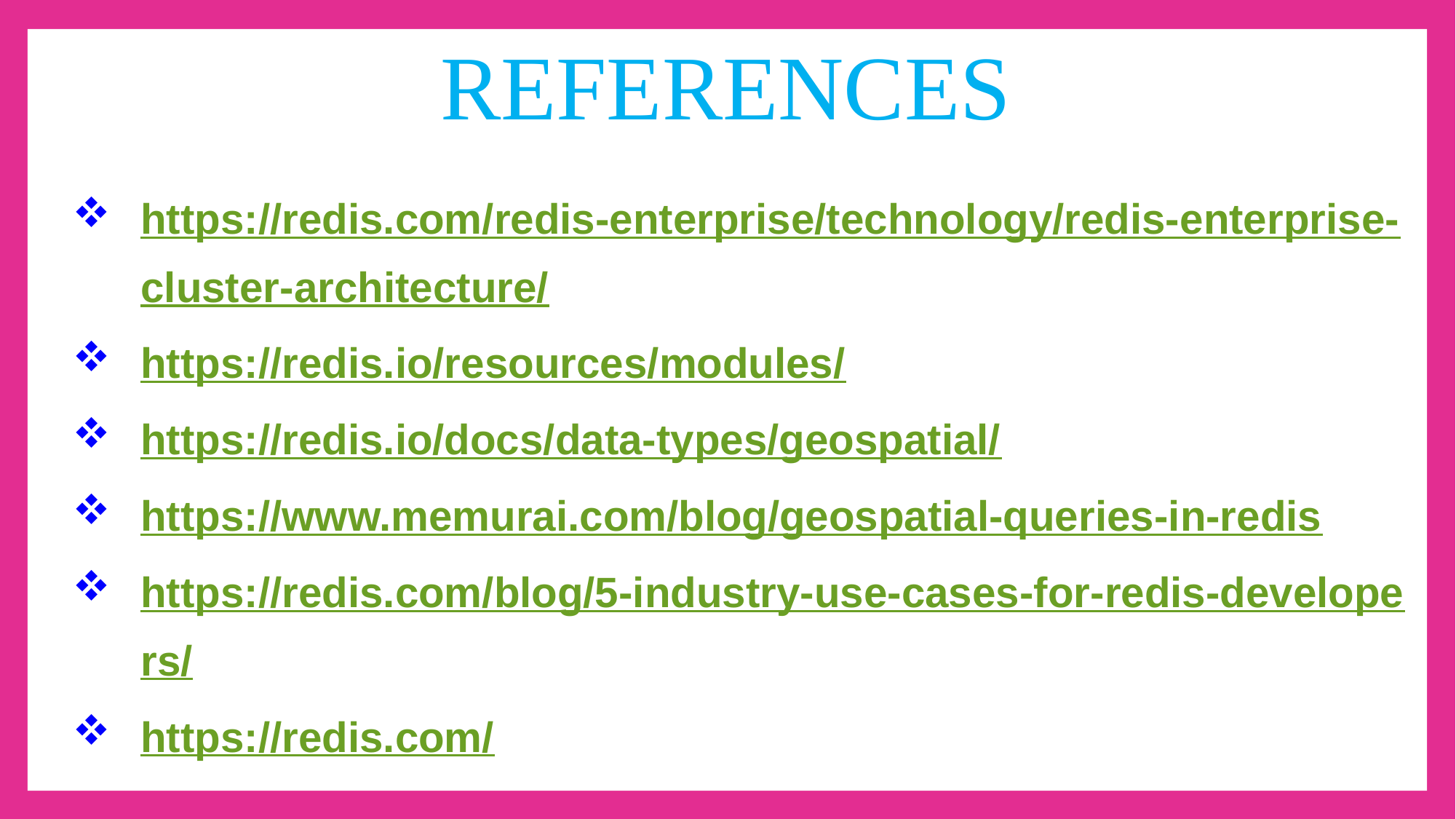

REFERENCES
https://redis.com/redis-enterprise/technology/redis-enterprise-cluster-architecture/
https://redis.io/resources/modules/
https://redis.io/docs/data-types/geospatial/
https://www.memurai.com/blog/geospatial-queries-in-redis
https://redis.com/blog/5-industry-use-cases-for-redis-developers/
https://redis.com/